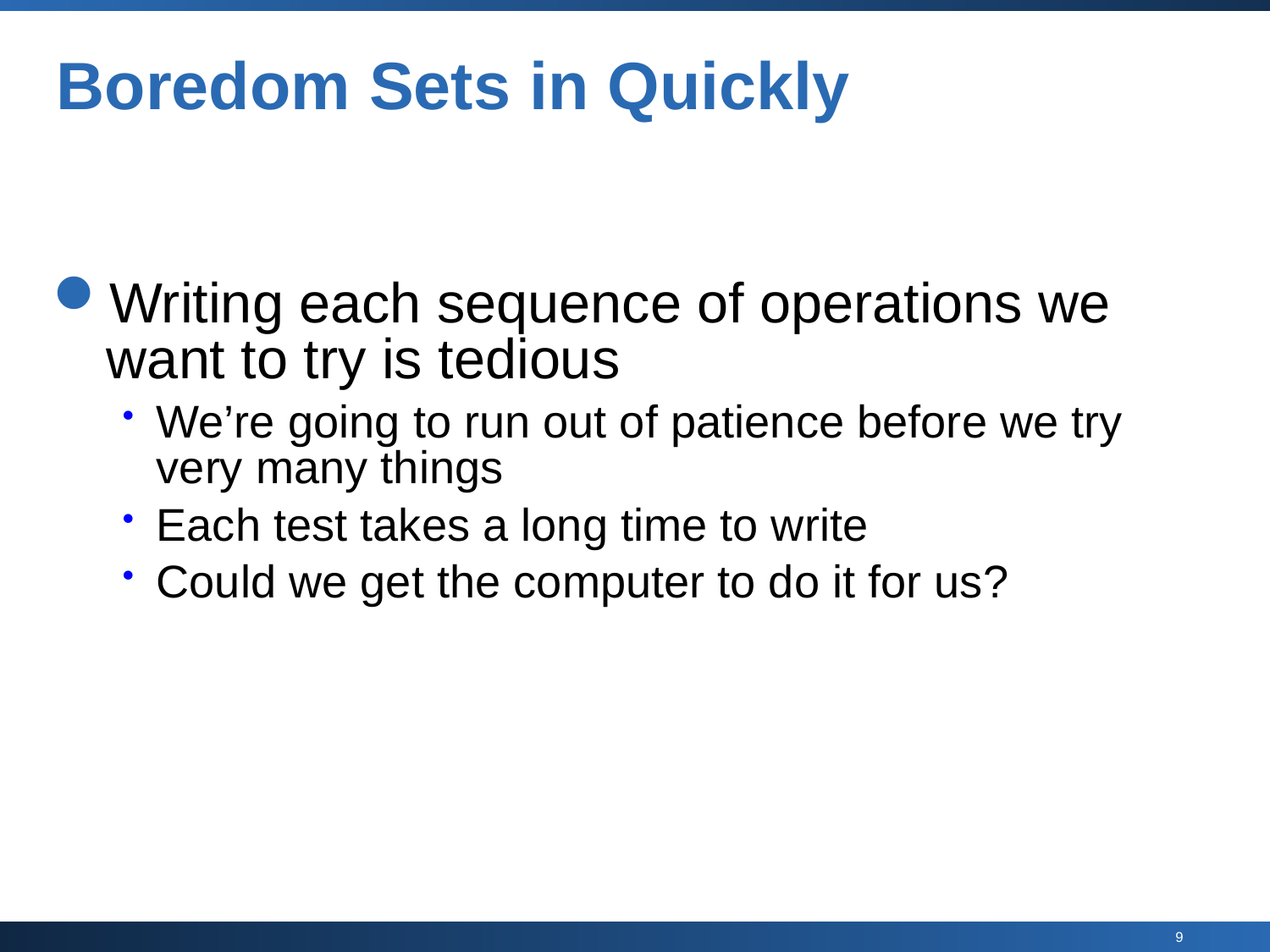

# Boredom Sets in Quickly

Writing each sequence of operations we want to try is tedious
We’re going to run out of patience before we try
very many things
Each test takes a long time to write
Could we get the computer to do it for us?